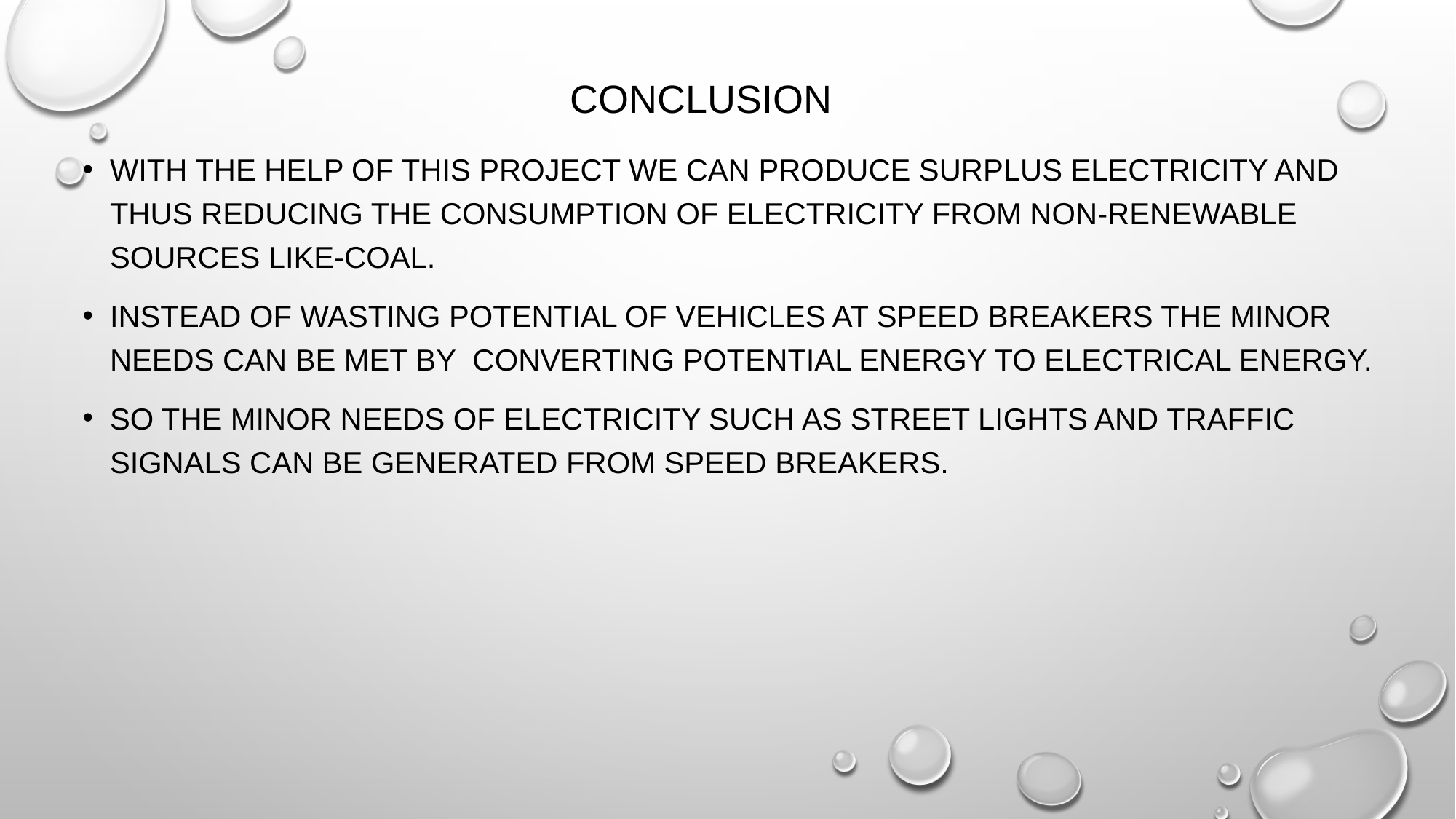

# Conclusion
With the help of this project we can produce surplus electricity and thus reducing the consumption of electricity from non-renewable sources like-coal.
Instead of wasting potential of vehicles at speed breakers the minor needs can be met by  converting potential energy to electrical energy.
So the minor needs of electricity such as street lights and traffic signals can be generated from speed breakers.